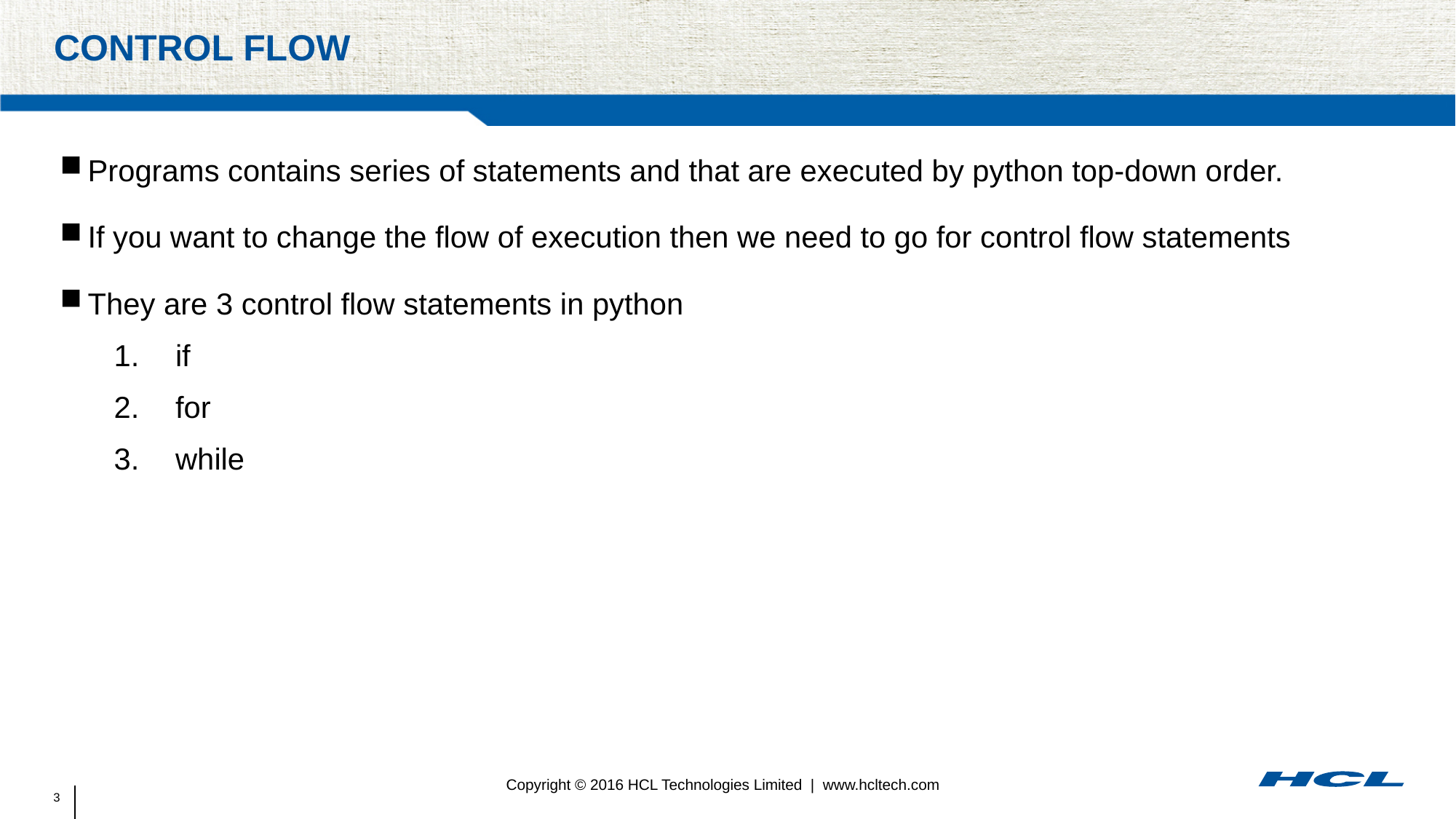

# Control Flow
Programs contains series of statements and that are executed by python top-down order.
If you want to change the flow of execution then we need to go for control flow statements
They are 3 control flow statements in python
if
for
while